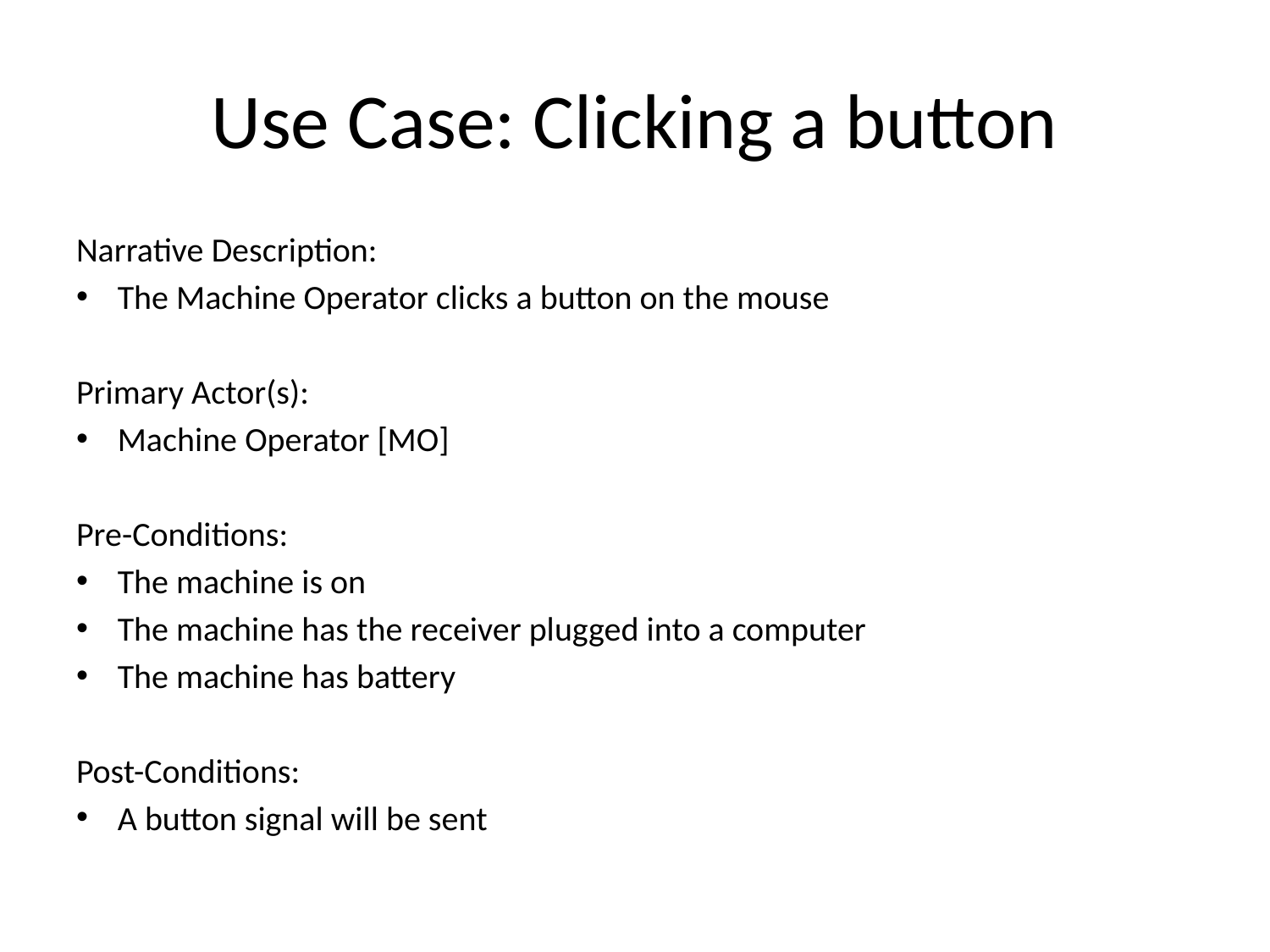

# Use Case: Clicking a button
Narrative Description:
The Machine Operator clicks a button on the mouse

Primary Actor(s):
Machine Operator [MO]

Pre-Conditions:
The machine is on
The machine has the receiver plugged into a computer
The machine has battery

Post-Conditions:
A button signal will be sent